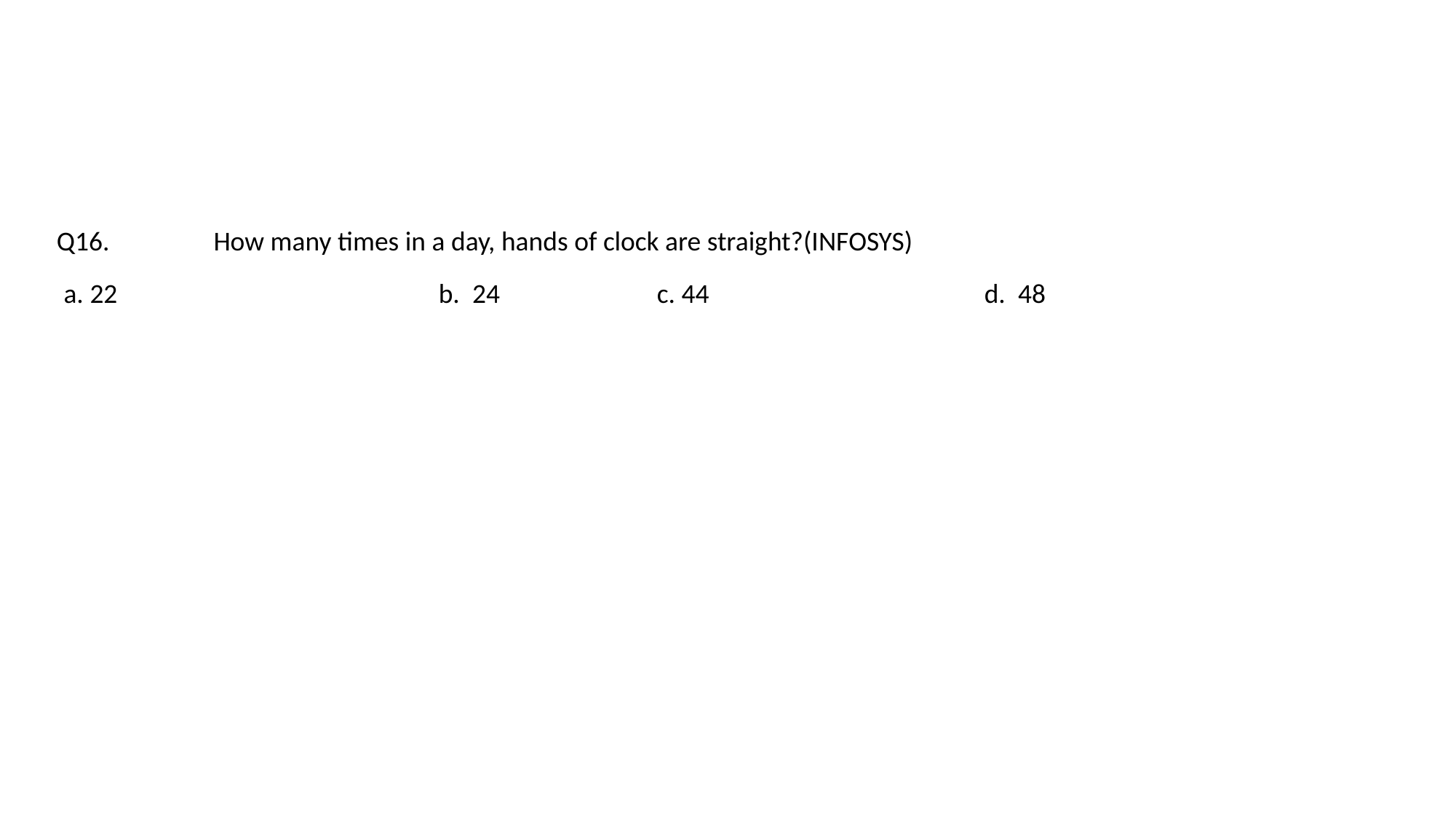

#
Q16. 	How many times in a day, hands of clock are straight?(INFOSYS)
a. 22			b.  24		c. 44			d.  48